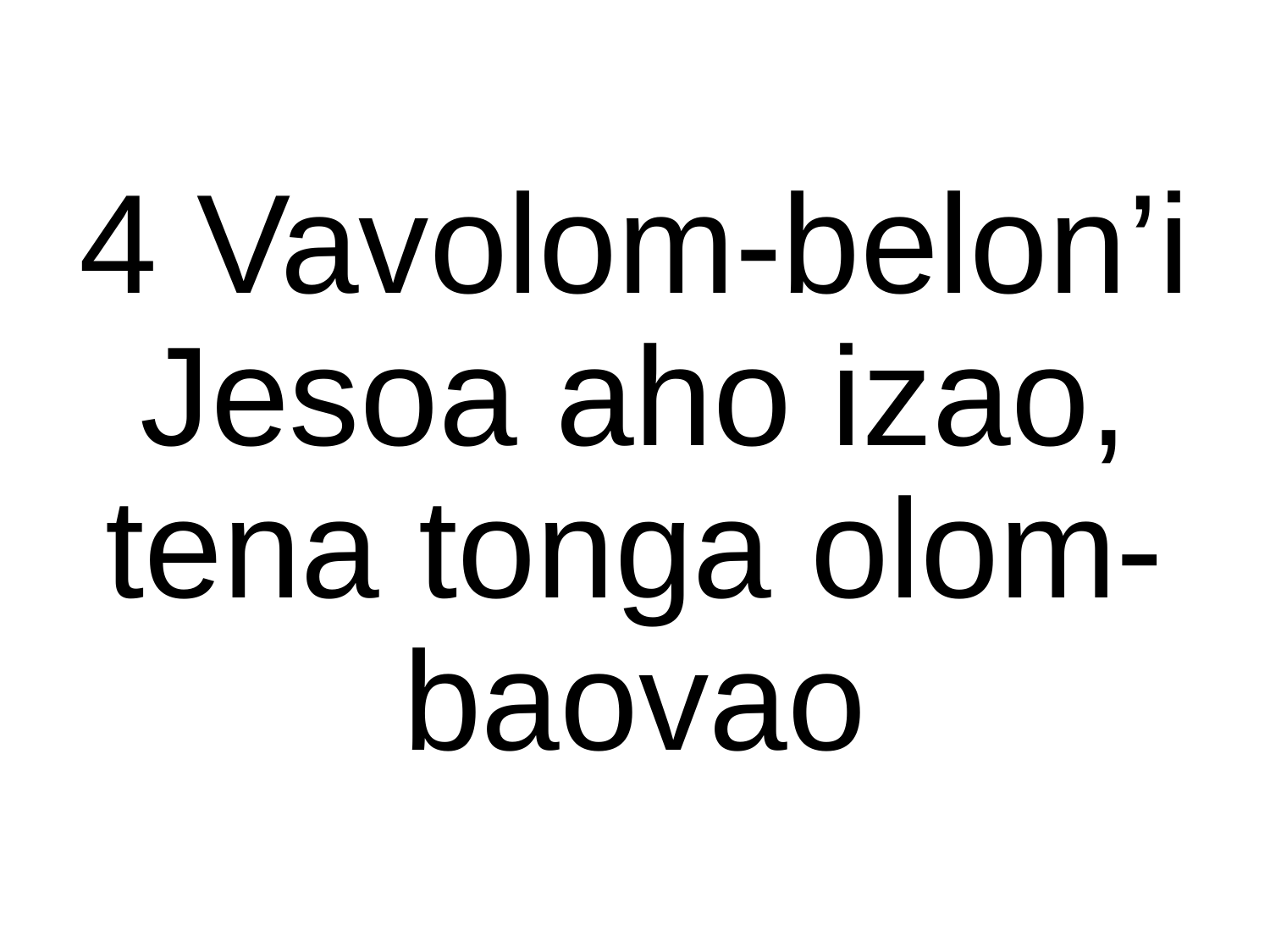

# 4 Vavolom-belon’i Jesoa aho izao, tena tonga olom-baovao